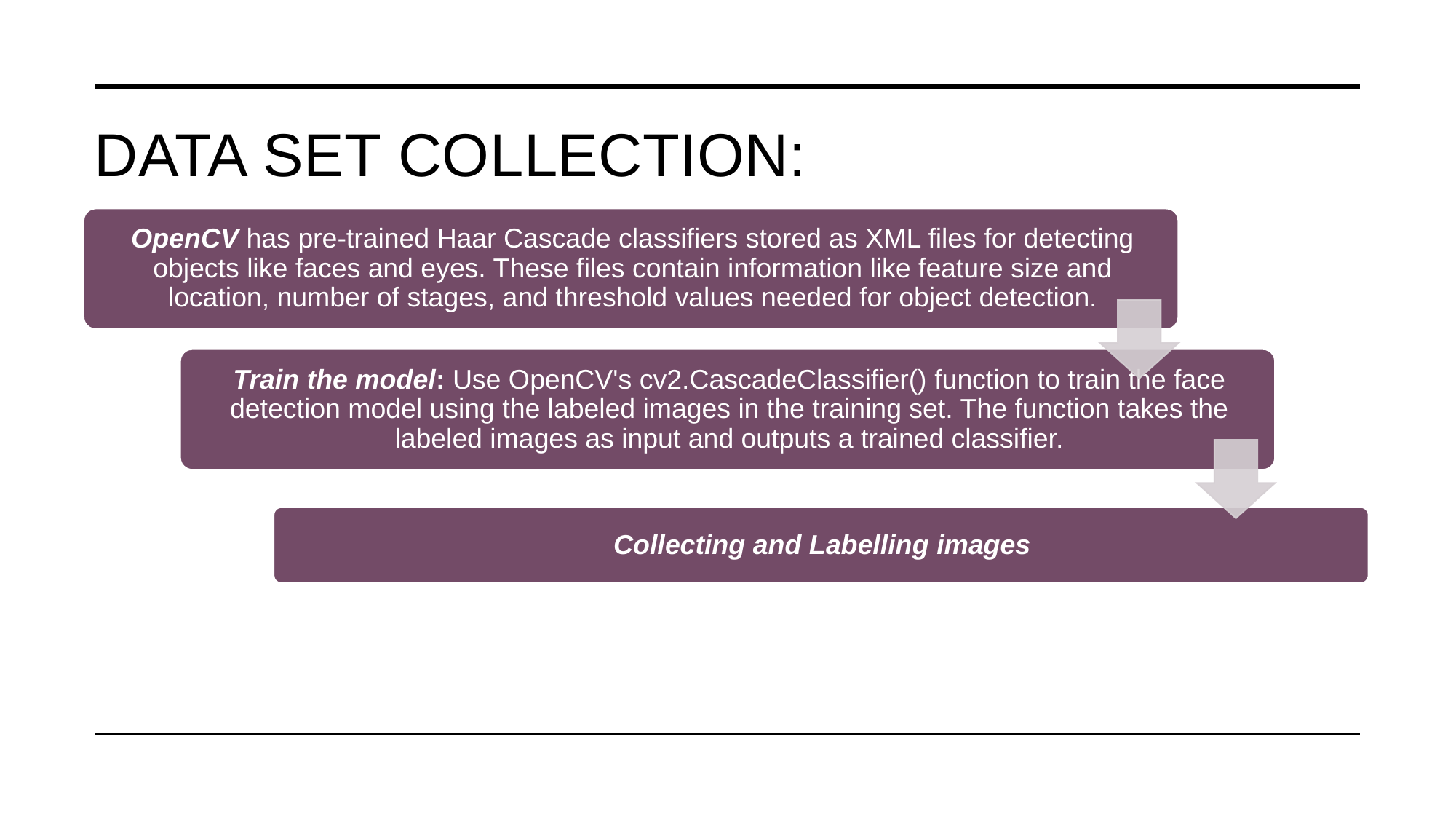

# Data Set Collection:
OpenCV has pre-trained Haar Cascade classifiers stored as XML files for detecting objects like faces and eyes. These files contain information like feature size and location, number of stages, and threshold values needed for object detection.
Train the model: Use OpenCV's cv2.CascadeClassifier() function to train the face detection model using the labeled images in the training set. The function takes the labeled images as input and outputs a trained classifier.
Collecting and Labelling images